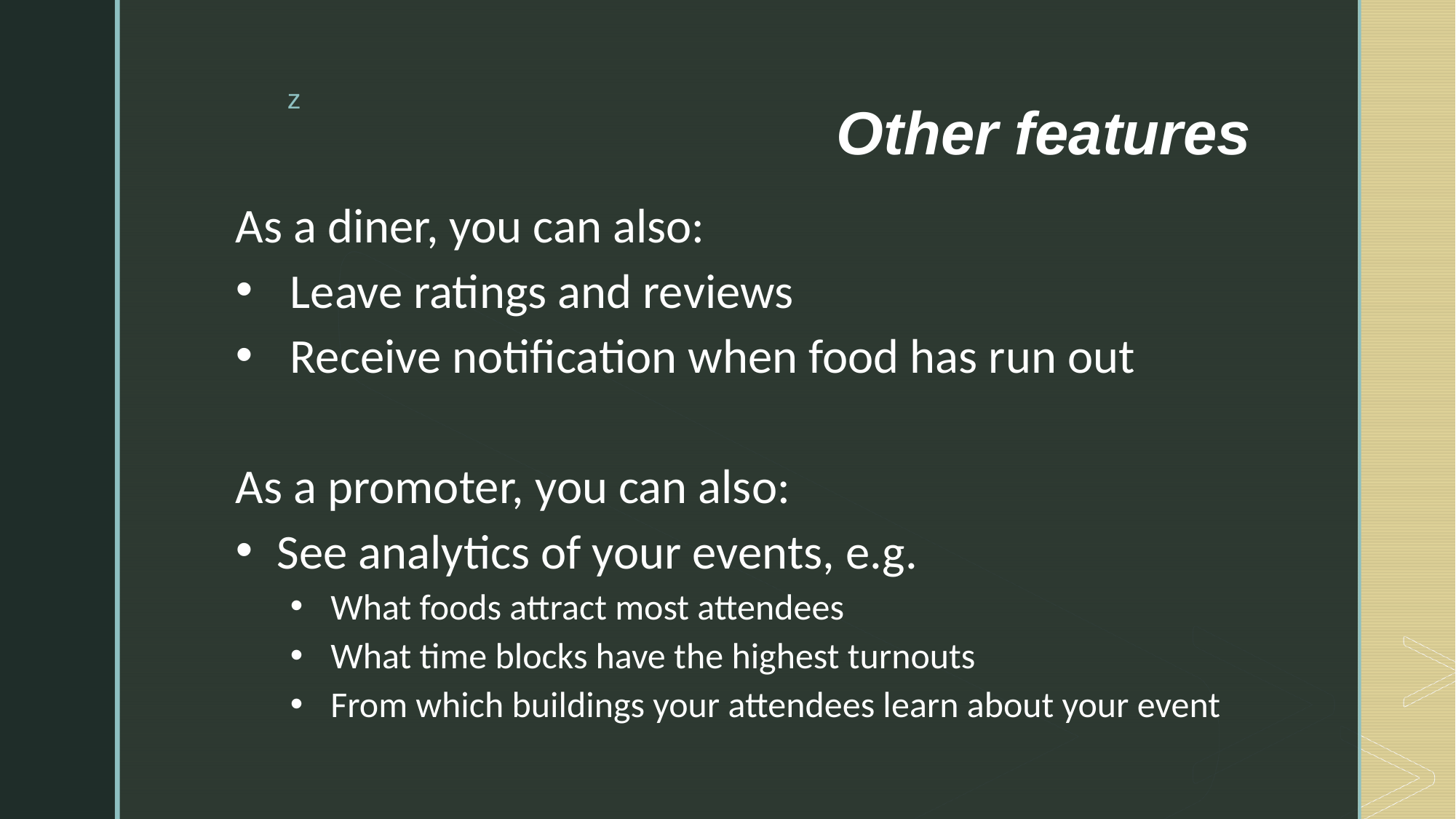

# Other features
As a diner, you can also:
Leave ratings and reviews
Receive notification when food has run out

As a promoter, you can also:
See analytics of your events, e.g.
What foods attract most attendees
What time blocks have the highest turnouts
From which buildings your attendees learn about your event